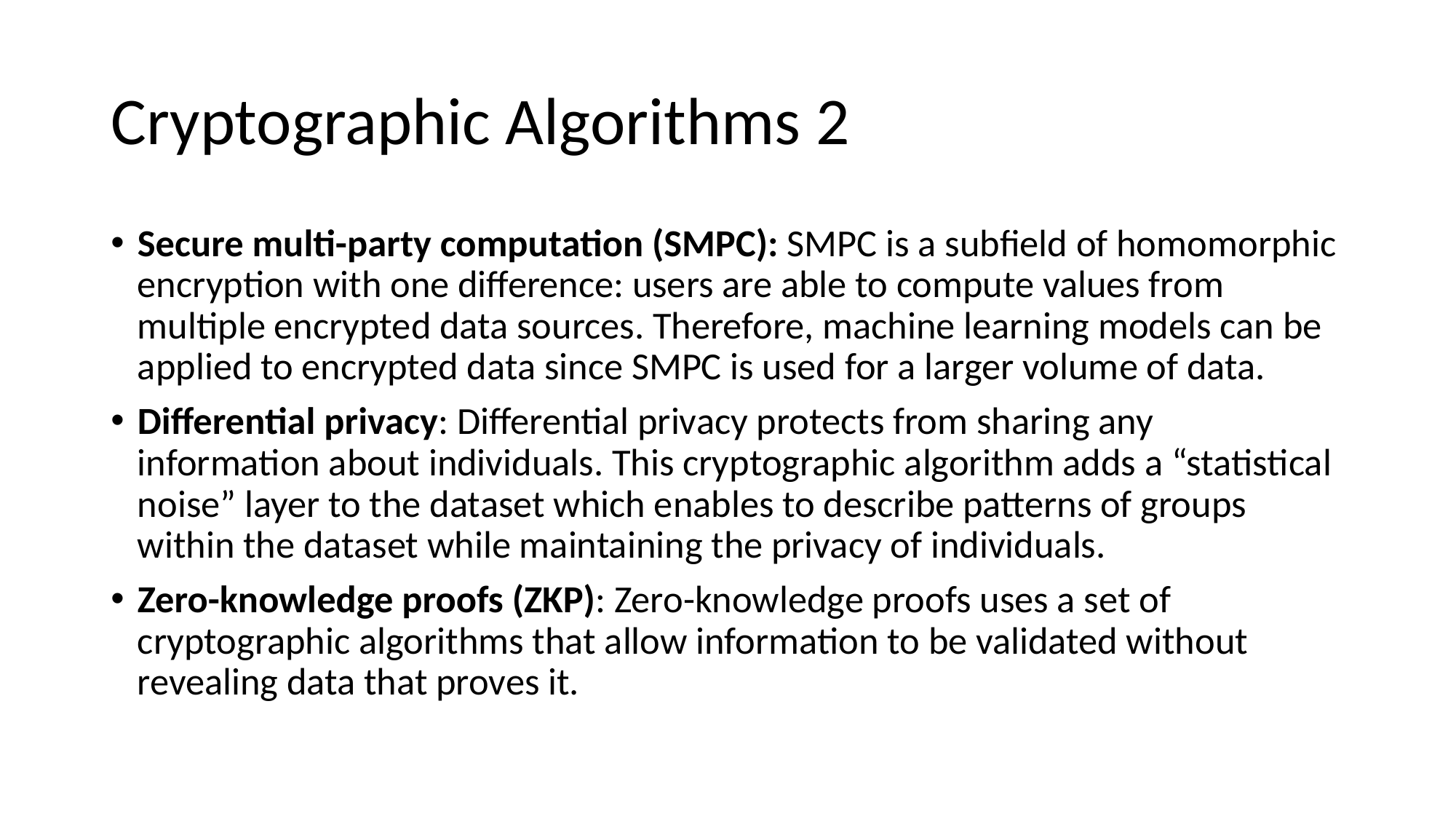

# Cryptographic Algorithms 2
Secure multi-party computation (SMPC): SMPC is a subfield of homomorphic encryption with one difference: users are able to compute values from multiple encrypted data sources. Therefore, machine learning models can be applied to encrypted data since SMPC is used for a larger volume of data.
Differential privacy: Differential privacy protects from sharing any information about individuals. This cryptographic algorithm adds a “statistical noise” layer to the dataset which enables to describe patterns of groups within the dataset while maintaining the privacy of individuals.
Zero-knowledge proofs (ZKP): Zero-knowledge proofs uses a set of cryptographic algorithms that allow information to be validated without revealing data that proves it.